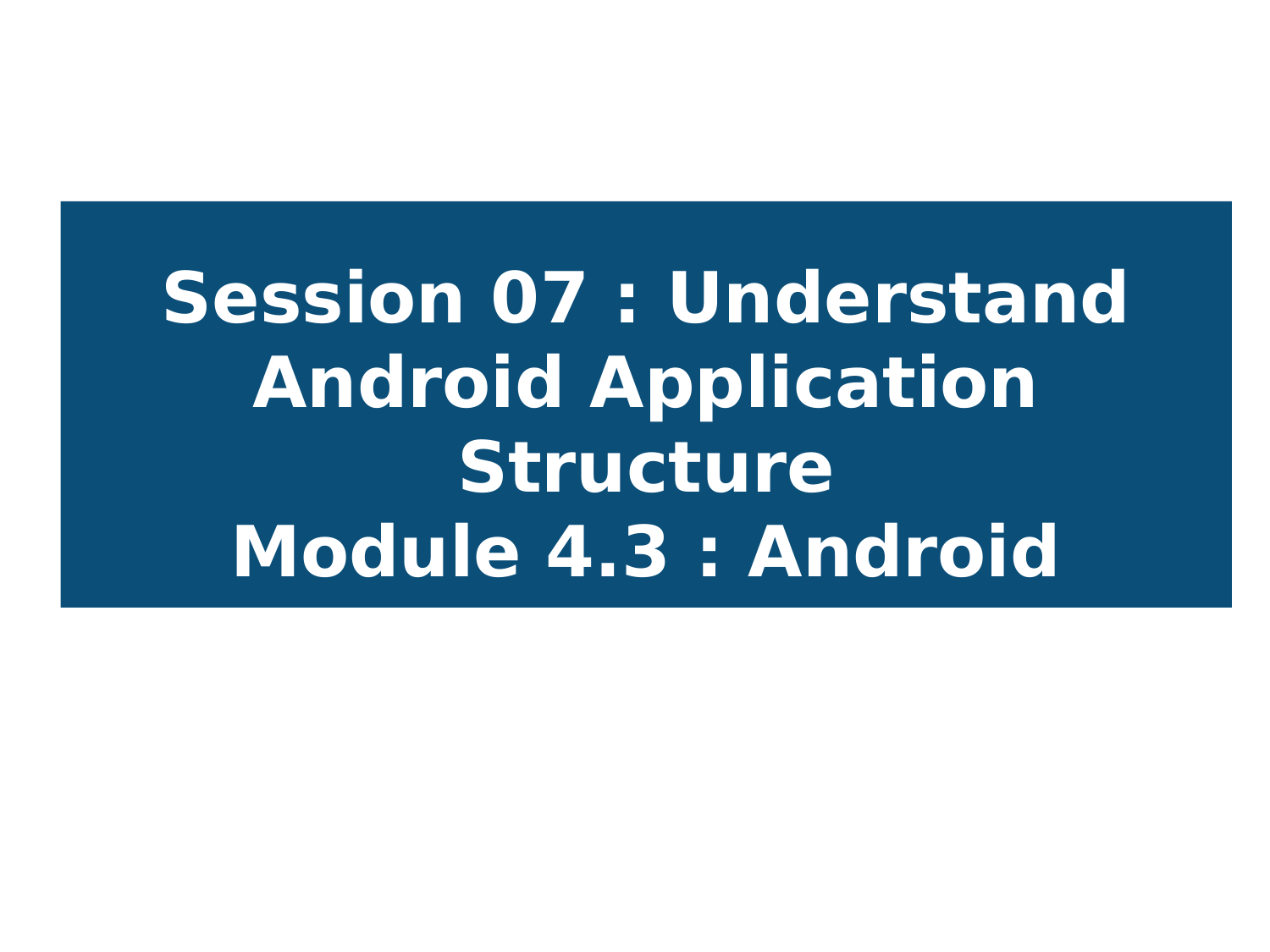

Session 07 : Understand
Android Application
Structure
Module 4.3 : Android